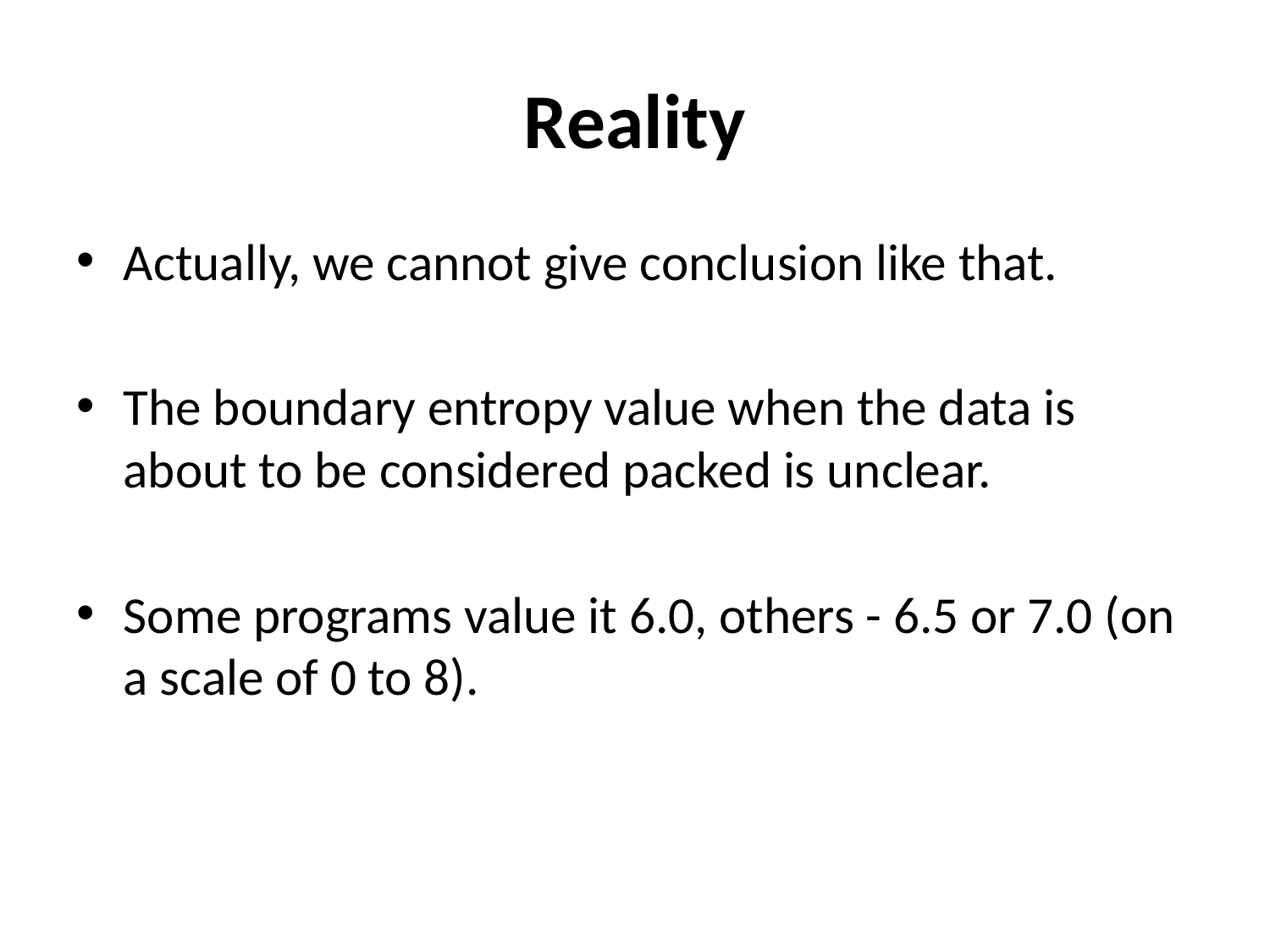

# Reality
Actually, we cannot give conclusion like that.

The boundary entropy value when the data is about to be considered packed is unclear.

Some programs value it 6.0, others - 6.5 or 7.0 (on a scale of 0 to 8).